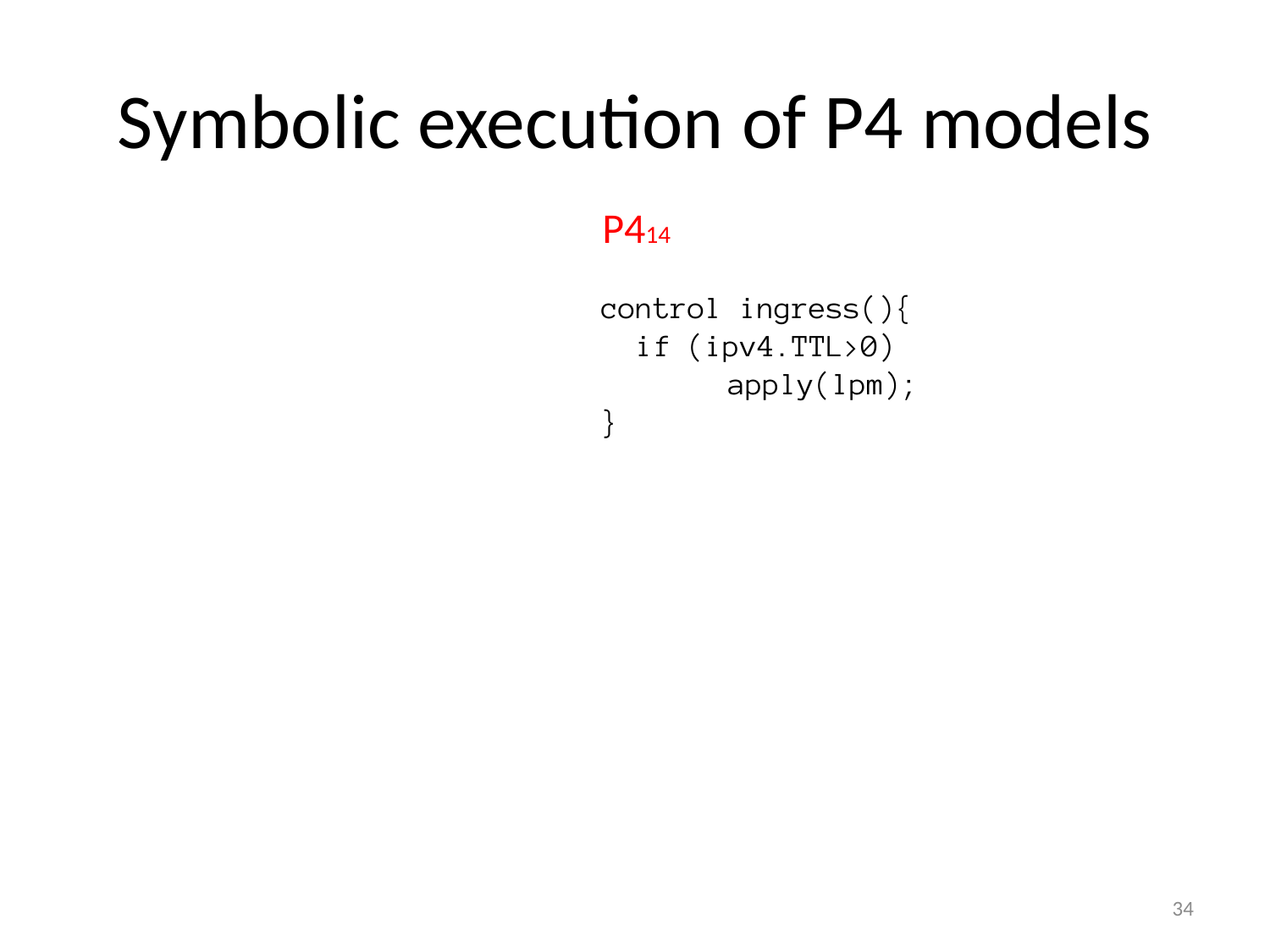

# Symbolic execution of P4 models
P414
control ingress(){
  if (ipv4.TTL>0)
	apply(lpm);
}
34